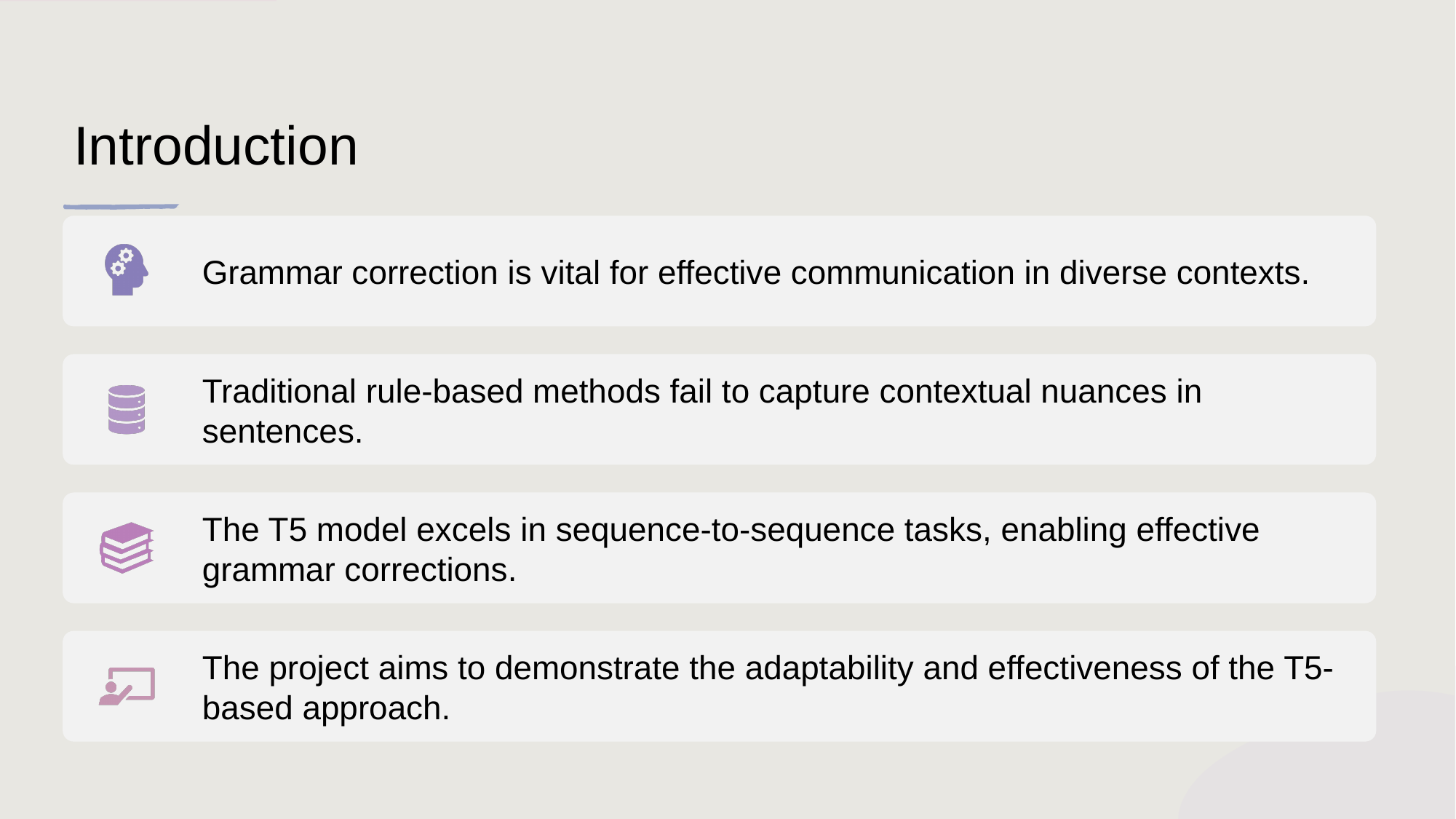

# Introduction

Grammar correction is vital for effective communication in diverse contexts.
Traditional rule-based methods fail to capture contextual nuances in sentences.
The T5 model excels in sequence-to-sequence tasks, enabling effective grammar corrections.
The project aims to demonstrate the adaptability and effectiveness of the T5-based approach.